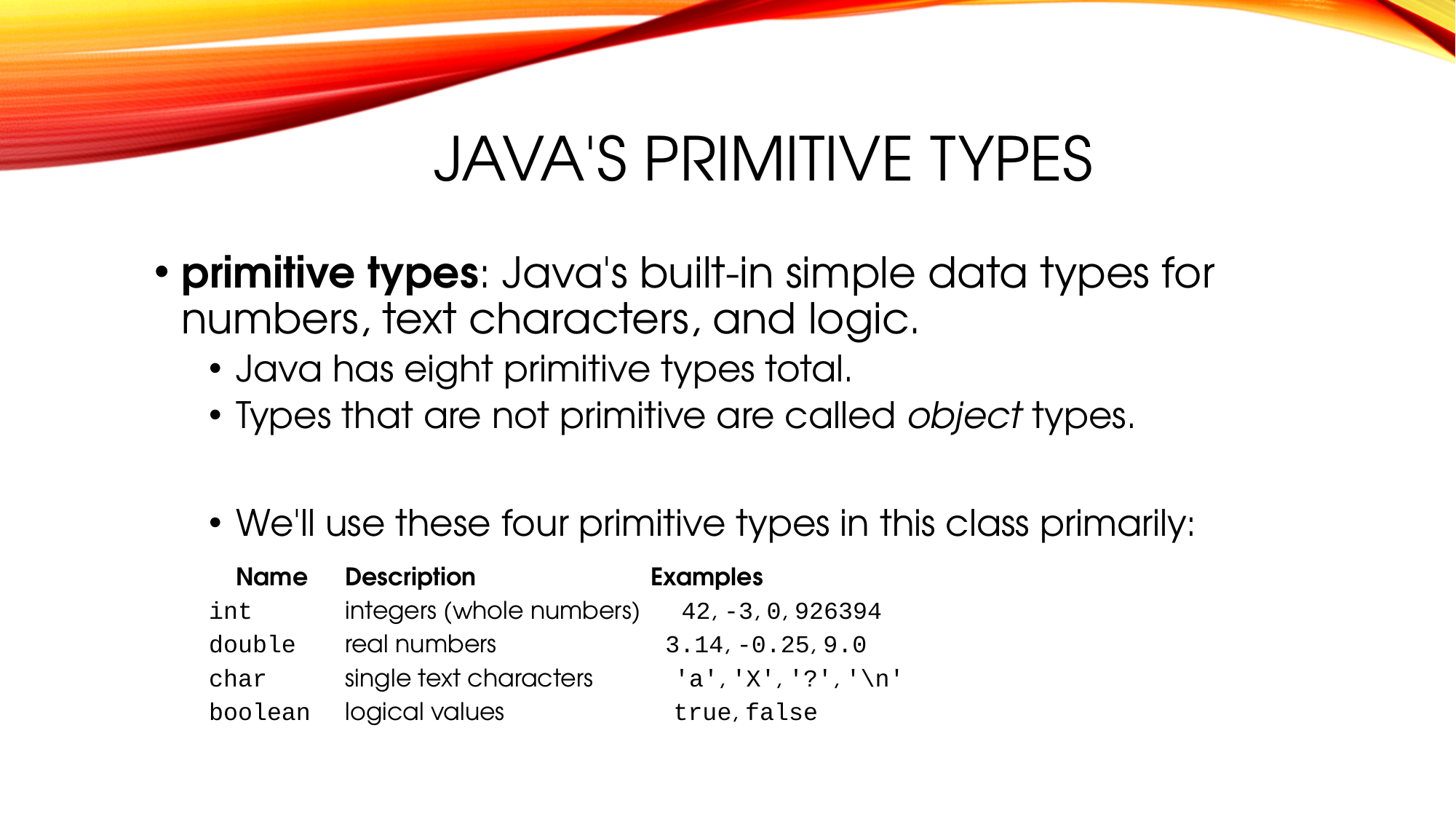

# Java's primitive types
primitive types: Java's built-in simple data types for numbers, text characters, and logic.
Java has eight primitive types total.
Types that are not primitive are called object types.

We'll use these four primitive types in this class primarily:
Name	Description                          Examples
int	integers (whole numbers)      42, -3, 0, 926394
double	real numbers                         3.14, -0.25, 9.0
char	single text characters            'a', 'X', '?', '\n'
boolean	logical values                         true, false